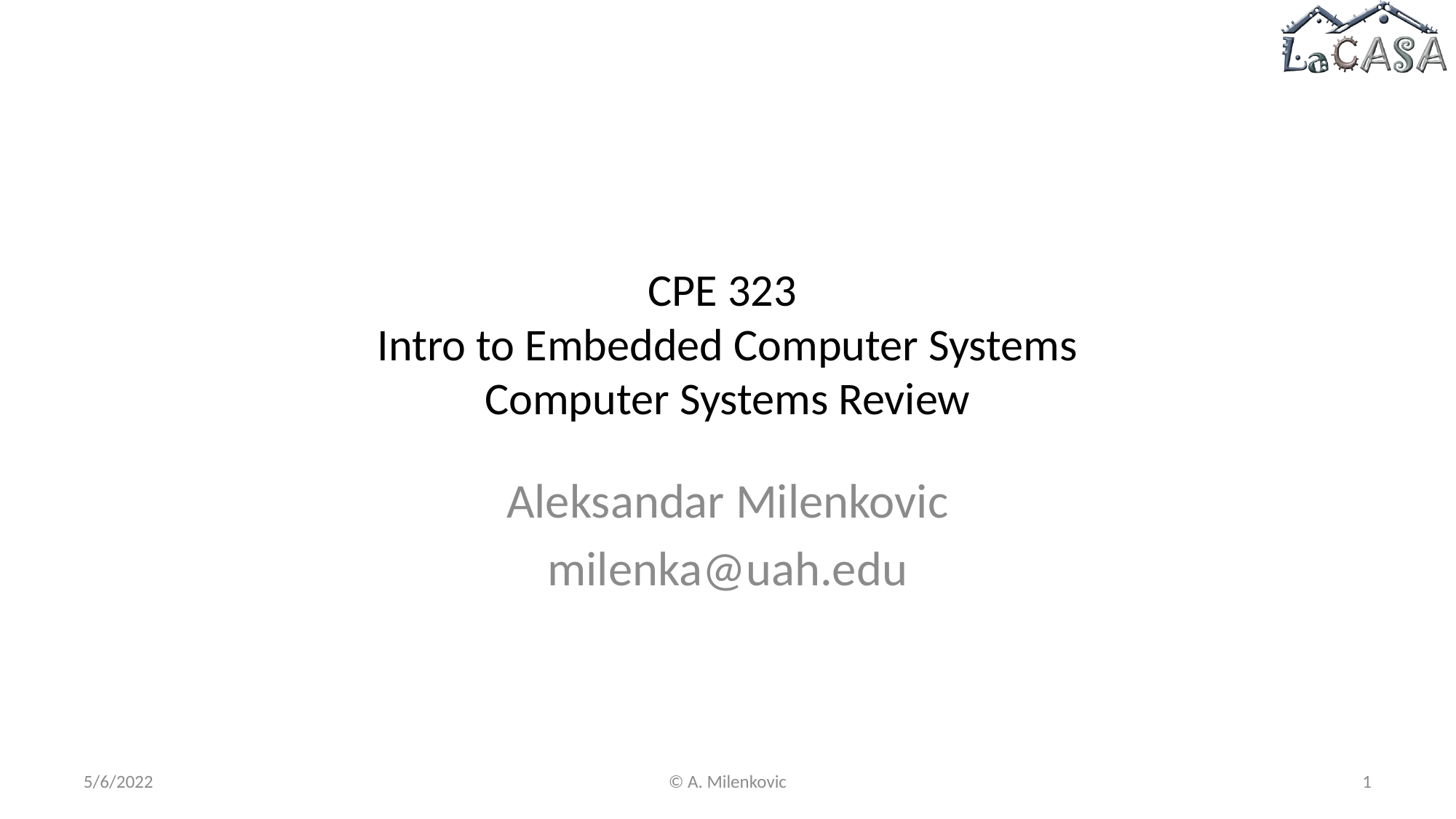

# CPE 323 Intro to Embedded Computer Systems Computer Systems Review
Aleksandar Milenkovic
milenka@uah.edu
5/6/2022
© A. Milenkovic
1